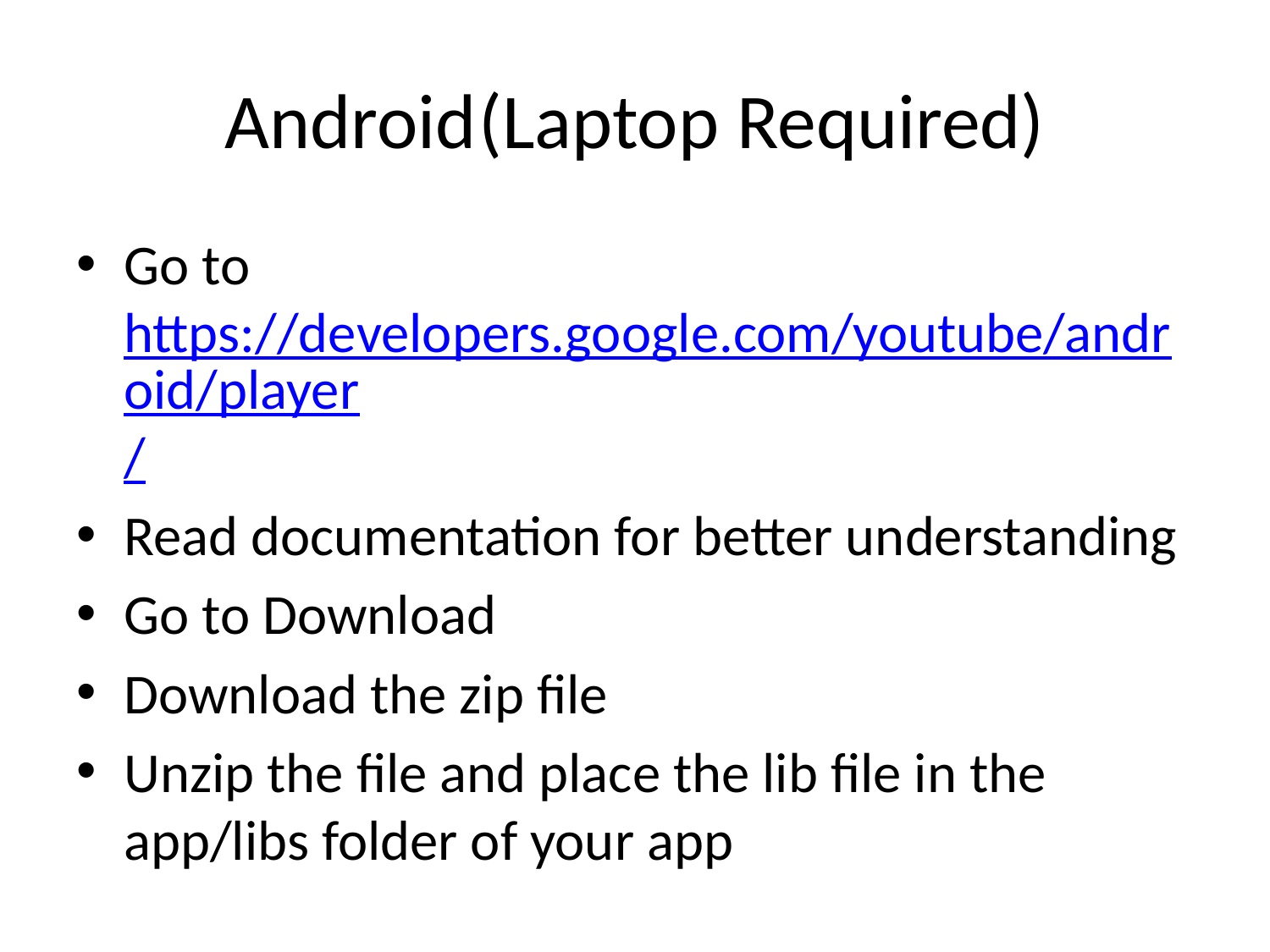

# Android	(Laptop Required)
Go to https://developers.google.com/youtube/android/player/
Read documentation for better understanding
Go to Download
Download the zip file
Unzip the file and place the lib file in the app/libs folder of your app